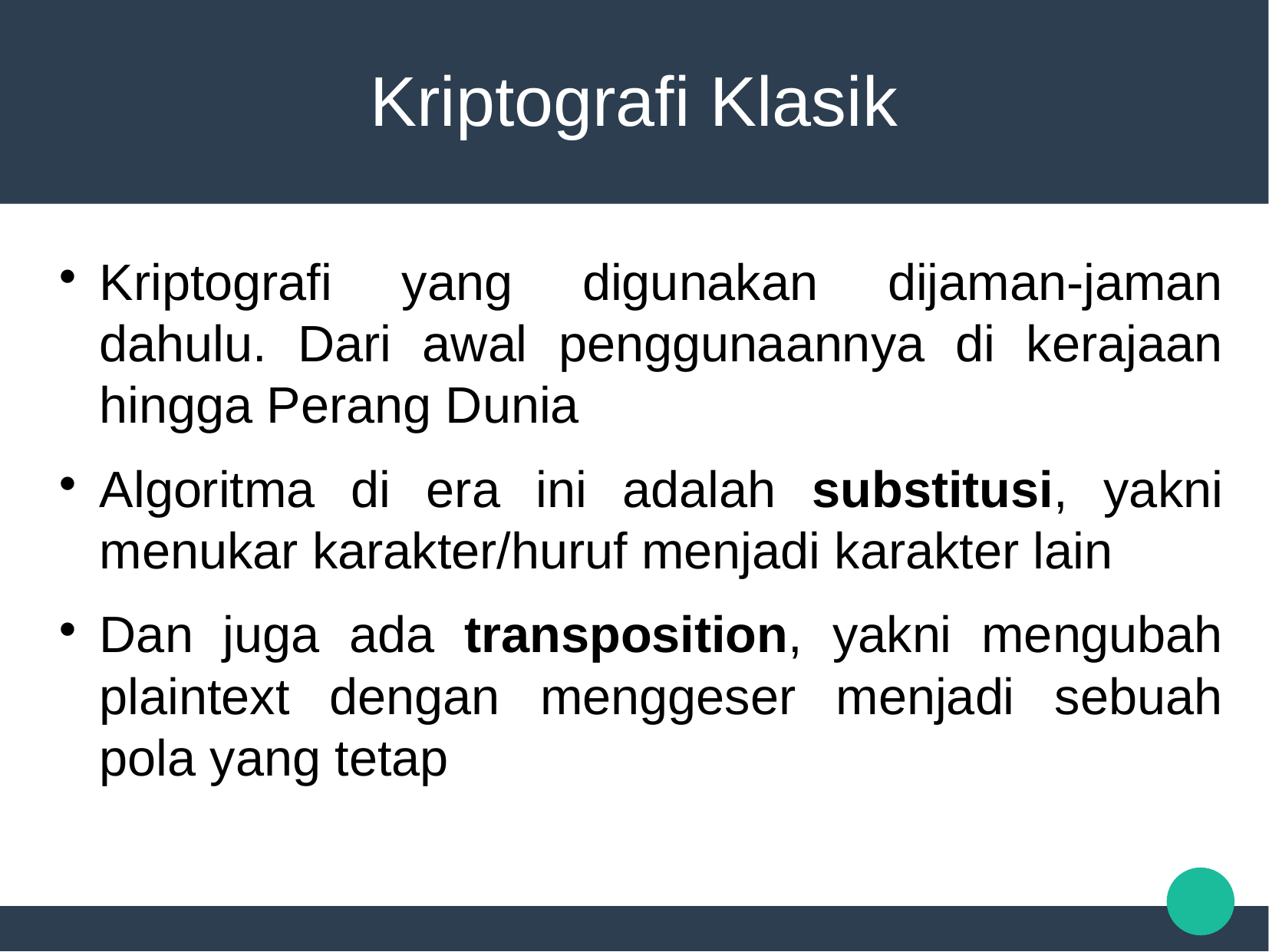

Kriptografi Klasik
Kriptografi yang digunakan dijaman-jaman dahulu. Dari awal penggunaannya di kerajaan hingga Perang Dunia
Algoritma di era ini adalah substitusi, yakni menukar karakter/huruf menjadi karakter lain
Dan juga ada transposition, yakni mengubah plaintext dengan menggeser menjadi sebuah pola yang tetap